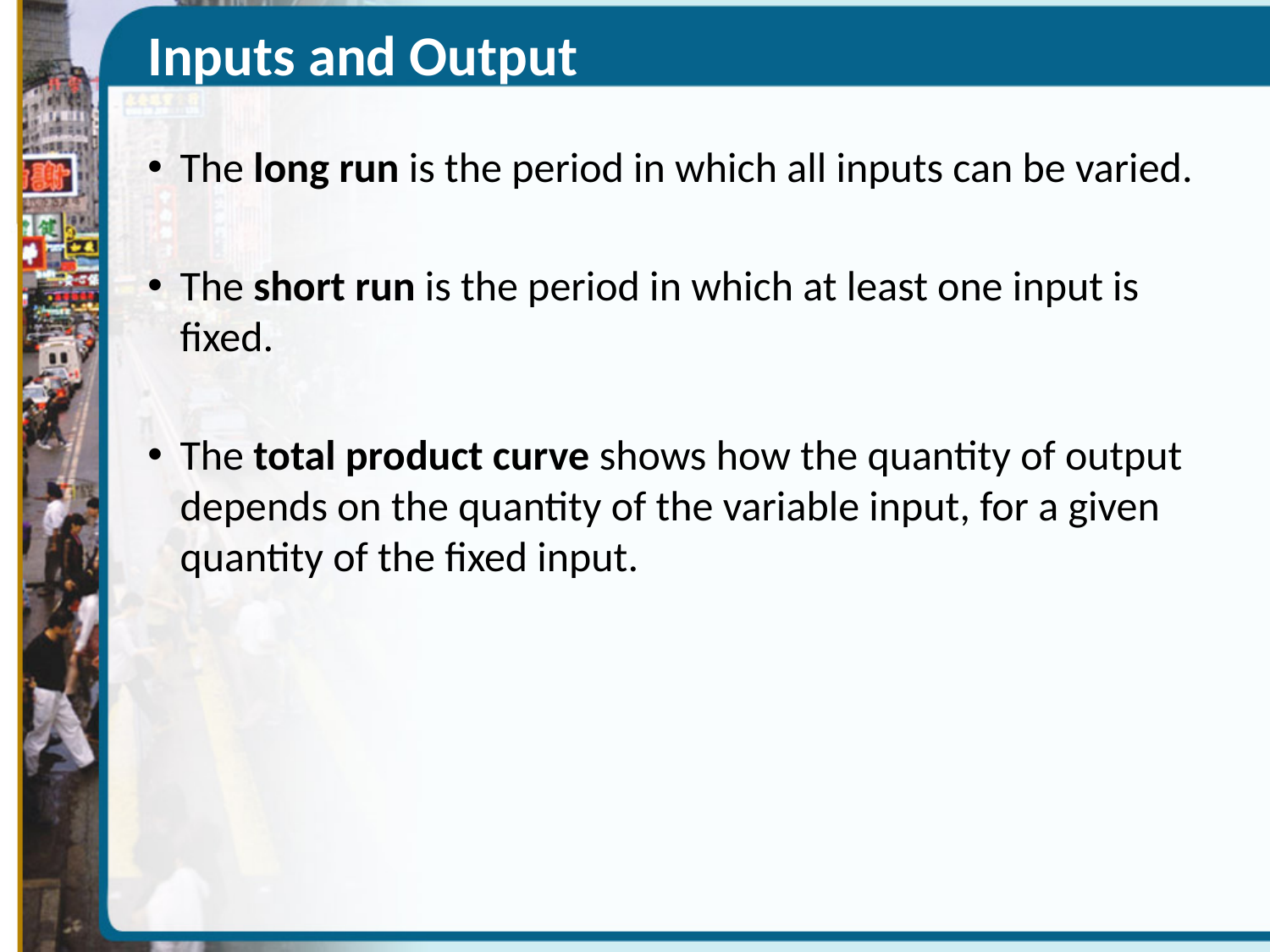

Inputs and Output
The long run is the period in which all inputs can be varied.

The short run is the period in which at least one input is fixed.

The total product curve shows how the quantity of output depends on the quantity of the variable input, for a given quantity of the fixed input.